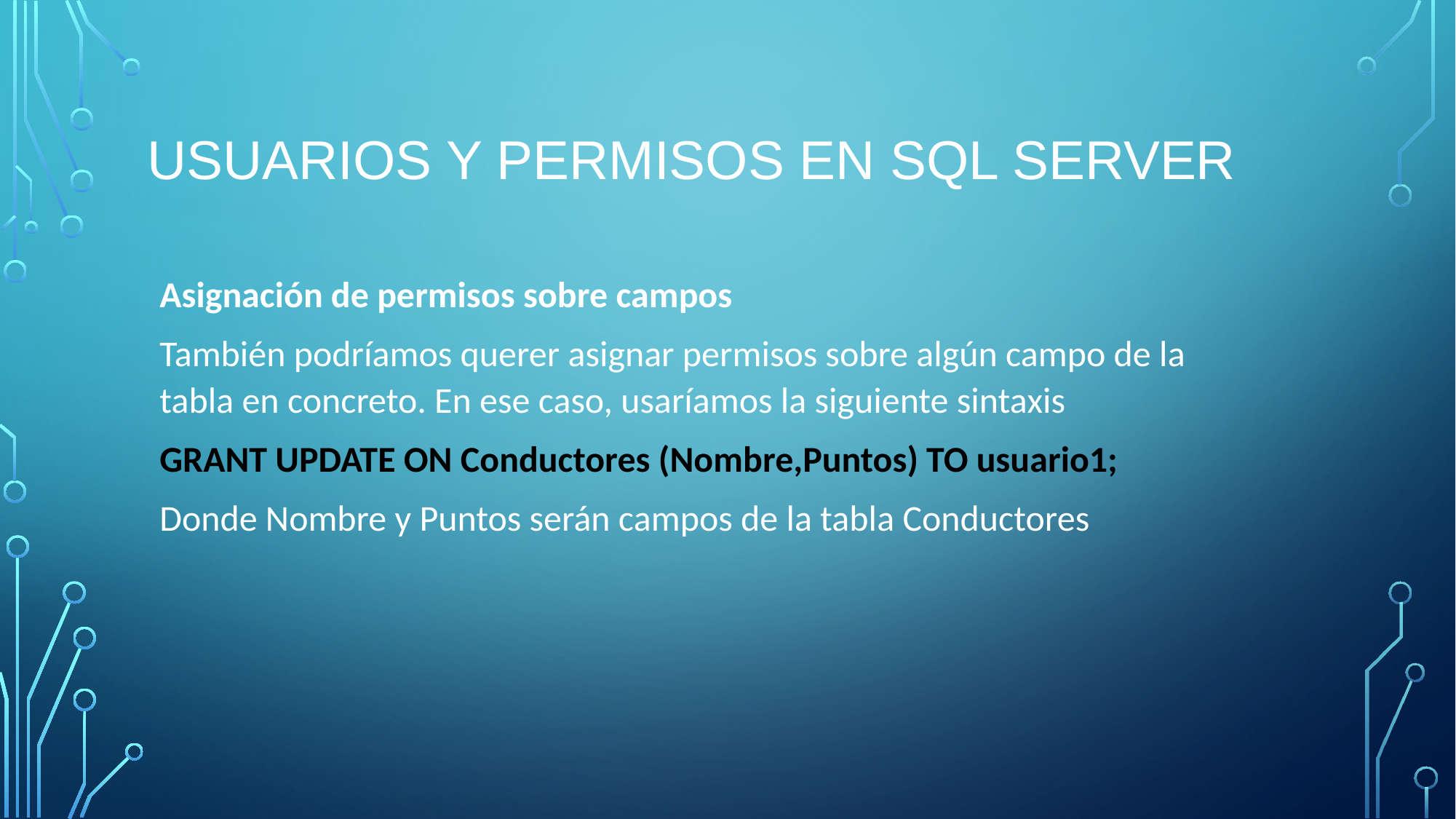

# Usuarios y permisos en sql server
Asignación de permisos sobre campos
También podríamos querer asignar permisos sobre algún campo de la tabla en concreto. En ese caso, usaríamos la siguiente sintaxis
GRANT UPDATE ON Conductores (Nombre,Puntos) TO usuario1;
Donde Nombre y Puntos serán campos de la tabla Conductores